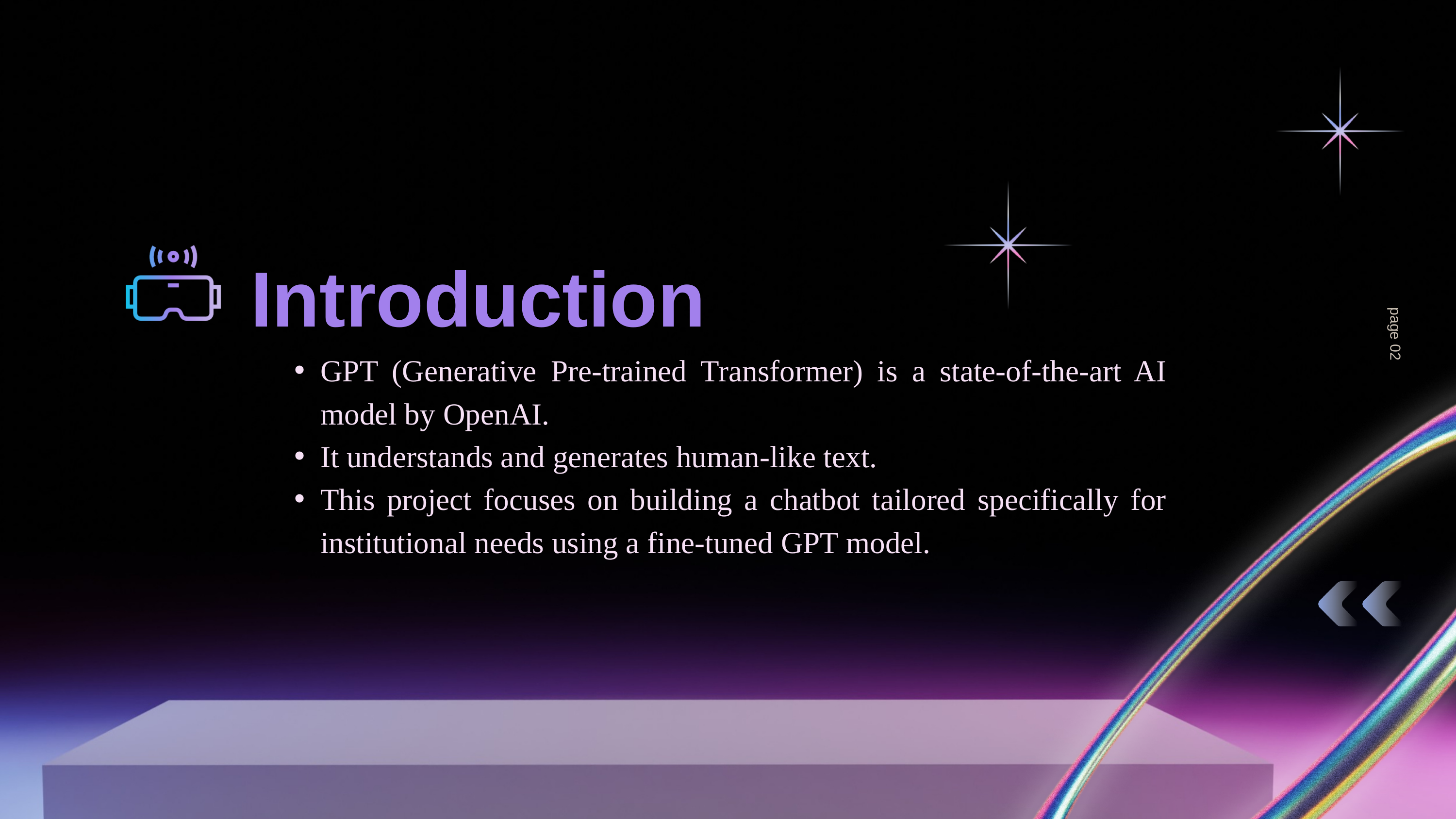

Introduction

page 02
GPT (Generative Pre-trained Transformer) is a state-of-the-art AI model by OpenAI.
It understands and generates human-like text.
This project focuses on building a chatbot tailored specifically for institutional needs using a fine-tuned GPT model.